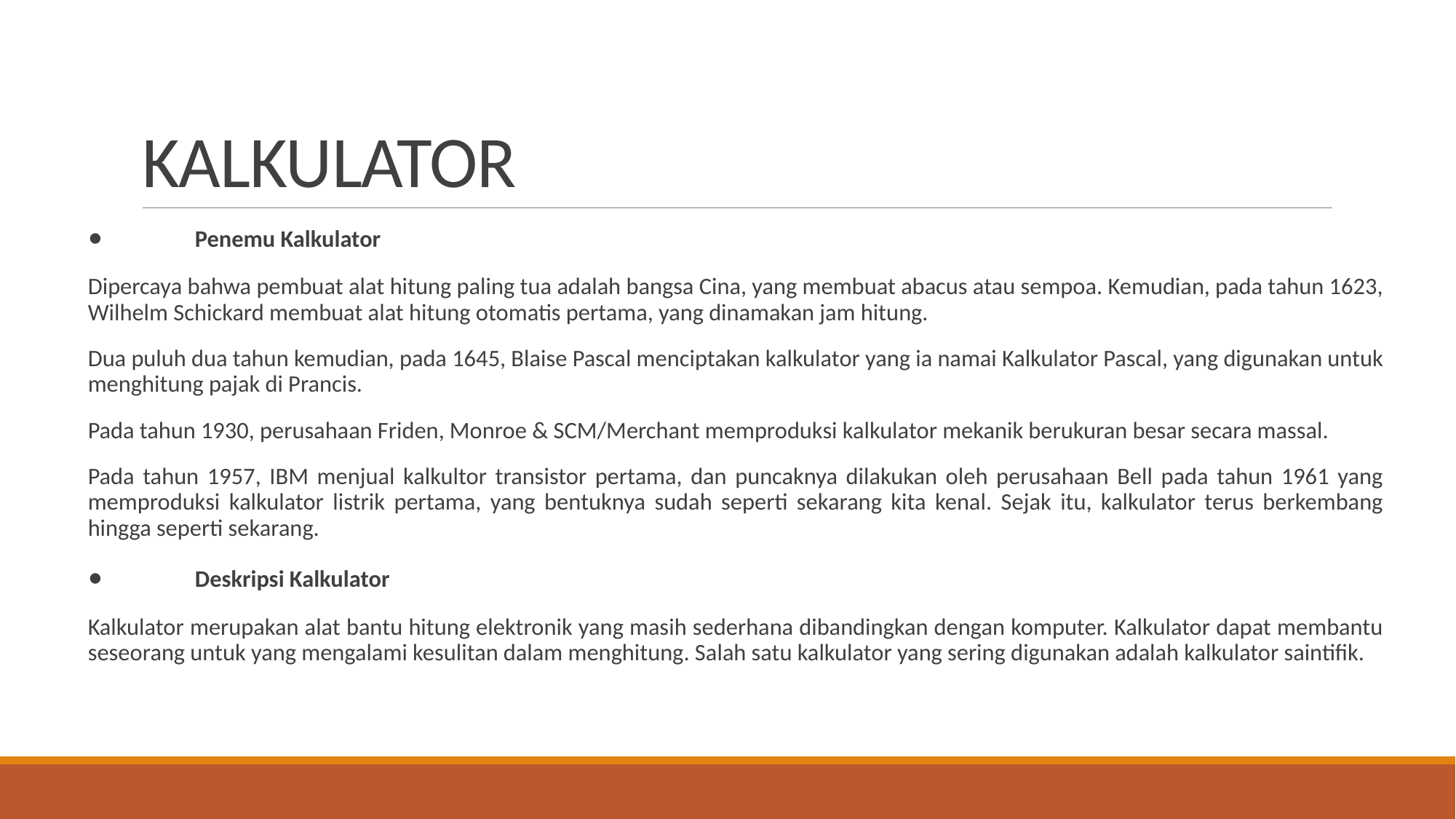

# KALKULATOR
•	Penemu Kalkulator
Dipercaya bahwa pembuat alat hitung paling tua adalah bangsa Cina, yang membuat abacus atau sempoa. Kemudian, pada tahun 1623, Wilhelm Schickard membuat alat hitung otomatis pertama, yang dinamakan jam hitung.
Dua puluh dua tahun kemudian, pada 1645, Blaise Pascal menciptakan kalkulator yang ia namai Kalkulator Pascal, yang digunakan untuk menghitung pajak di Prancis.
Pada tahun 1930, perusahaan Friden, Monroe & SCM/Merchant memproduksi kalkulator mekanik berukuran besar secara massal.
Pada tahun 1957, IBM menjual kalkultor transistor pertama, dan puncaknya dilakukan oleh perusahaan Bell pada tahun 1961 yang memproduksi kalkulator listrik pertama, yang bentuknya sudah seperti sekarang kita kenal. Sejak itu, kalkulator terus berkembang hingga seperti sekarang.
•	Deskripsi Kalkulator
Kalkulator merupakan alat bantu hitung elektronik yang masih sederhana dibandingkan dengan komputer. Kalkulator dapat membantu seseorang untuk yang mengalami kesulitan dalam menghitung. Salah satu kalkulator yang sering digunakan adalah kalkulator saintifik.